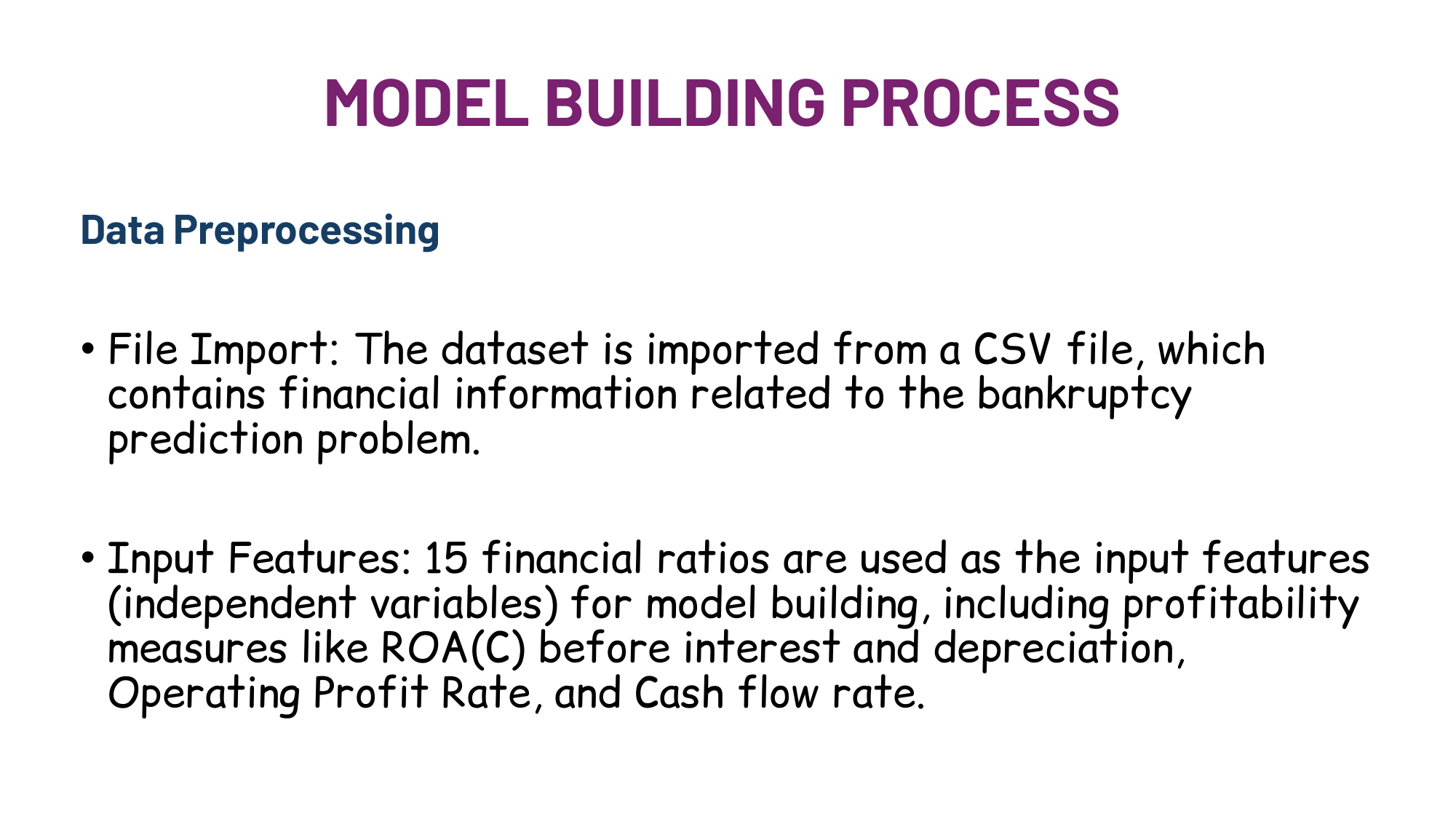

# MODEL BUILDING PROCESS
Data Preprocessing

File Import: The dataset is imported from a CSV file, which contains financial information related to the bankruptcy prediction problem.

Input Features: 15 financial ratios are used as the input features (independent variables) for model building, including profitability measures like ROA(C) before interest and depreciation, Operating Profit Rate, and Cash flow rate.